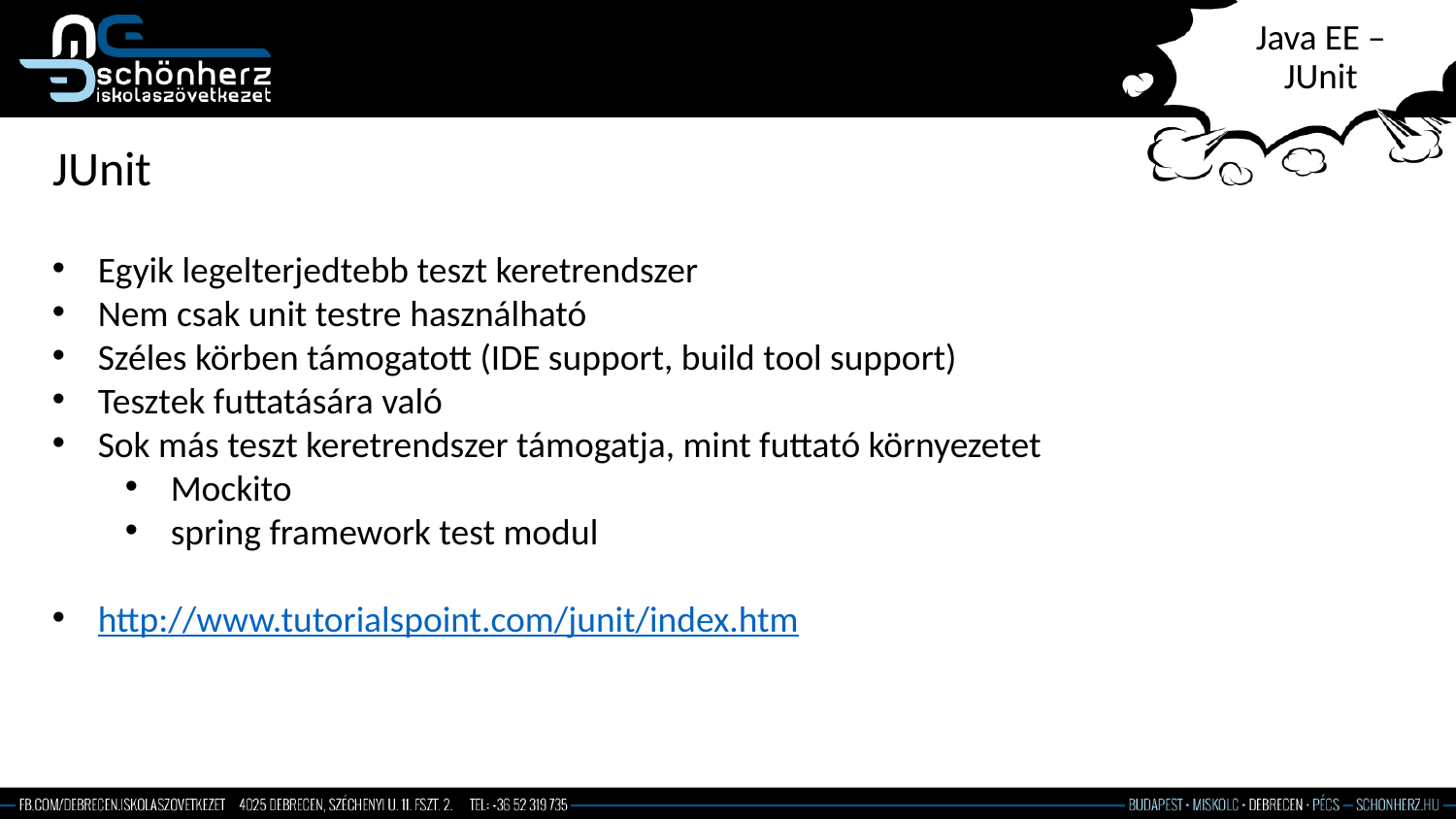

# Java EE – JUnit
JUnit
Egyik legelterjedtebb teszt keretrendszer
Nem csak unit testre használható
Széles körben támogatott (IDE support, build tool support)
Tesztek futtatására való
Sok más teszt keretrendszer támogatja, mint futtató környezetet
Mockito
spring framework test modul

http://www.tutorialspoint.com/junit/index.htm